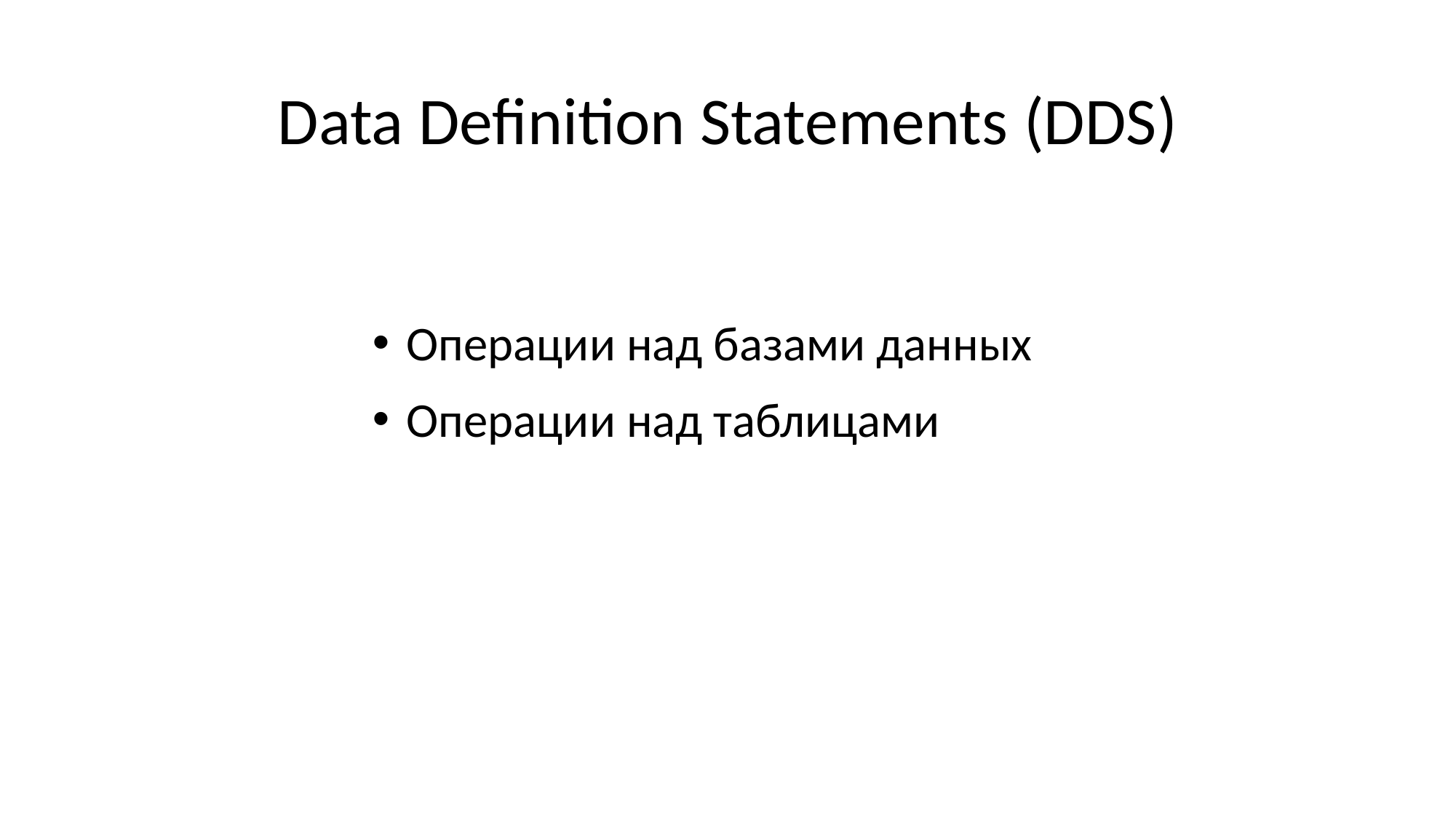

# Data Definition Statements (DDS)
Операции над базами данных
Операции над таблицами